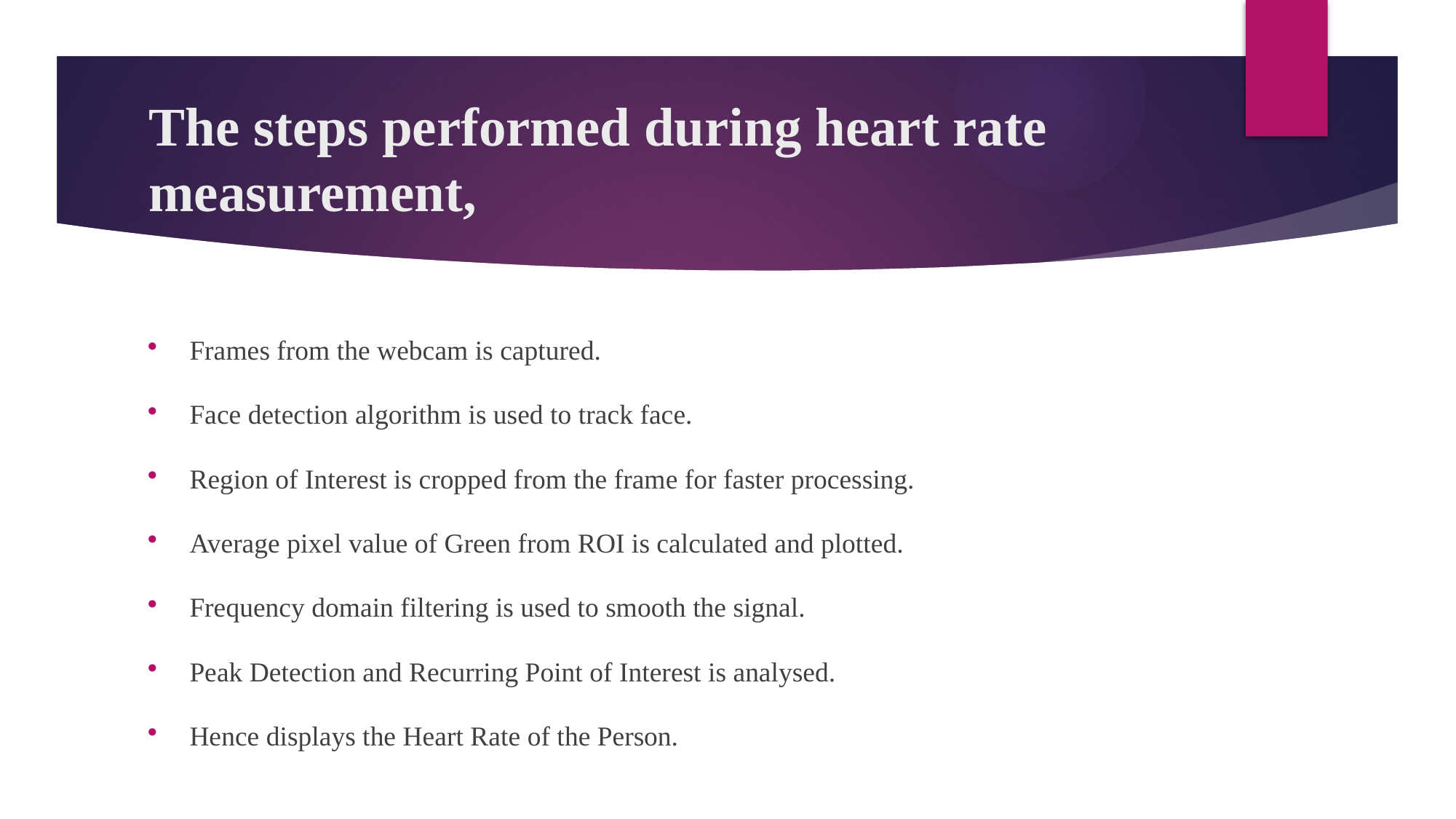

# The steps performed during heart rate measurement,
Frames from the webcam is captured.
Face detection algorithm is used to track face.
Region of Interest is cropped from the frame for faster processing.
Average pixel value of Green from ROI is calculated and plotted.
Frequency domain filtering is used to smooth the signal.
Peak Detection and Recurring Point of Interest is analysed.
Hence displays the Heart Rate of the Person.